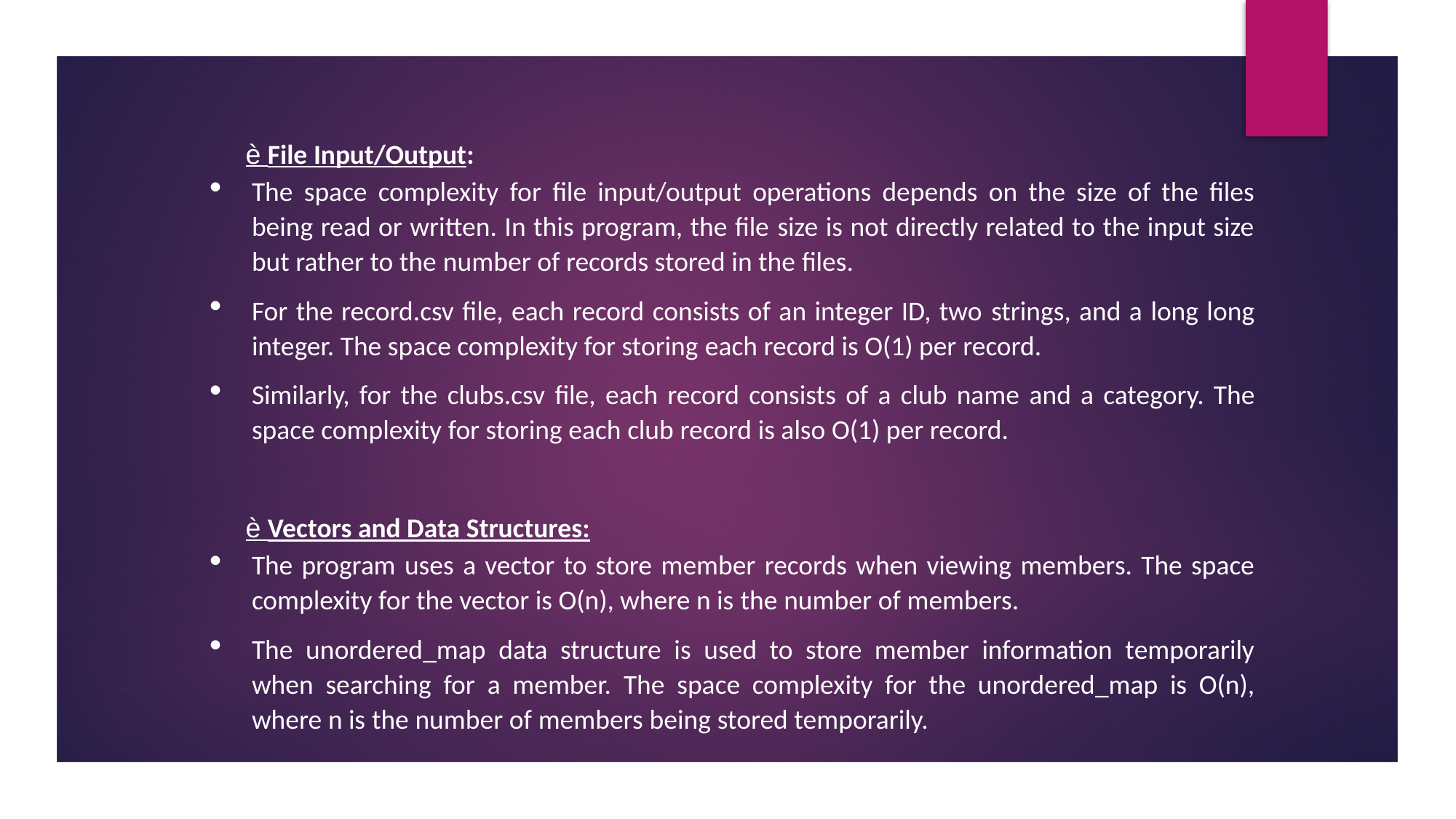

è File Input/Output:
The space complexity for file input/output operations depends on the size of the files being read or written. In this program, the file size is not directly related to the input size but rather to the number of records stored in the files.
For the record.csv file, each record consists of an integer ID, two strings, and a long long integer. The space complexity for storing each record is O(1) per record.
Similarly, for the clubs.csv file, each record consists of a club name and a category. The space complexity for storing each club record is also O(1) per record.

è Vectors and Data Structures:
The program uses a vector to store member records when viewing members. The space complexity for the vector is O(n), where n is the number of members.
The unordered_map data structure is used to store member information temporarily when searching for a member. The space complexity for the unordered_map is O(n), where n is the number of members being stored temporarily.